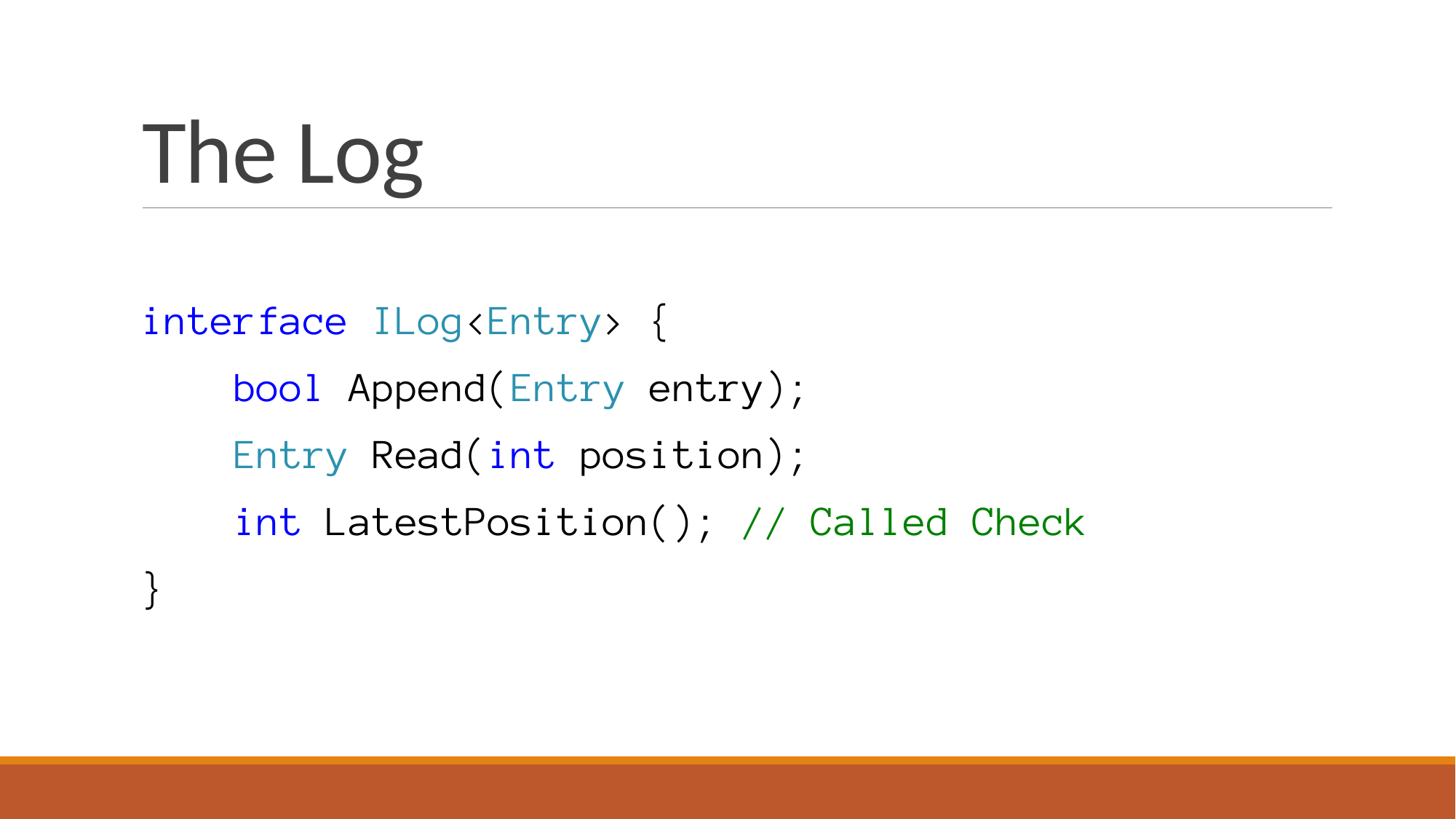

# The Log

interface ILog<Entry> {
    bool Append(Entry entry);
    Entry Read(int position);
    int LatestPosition(); // Called Check
}